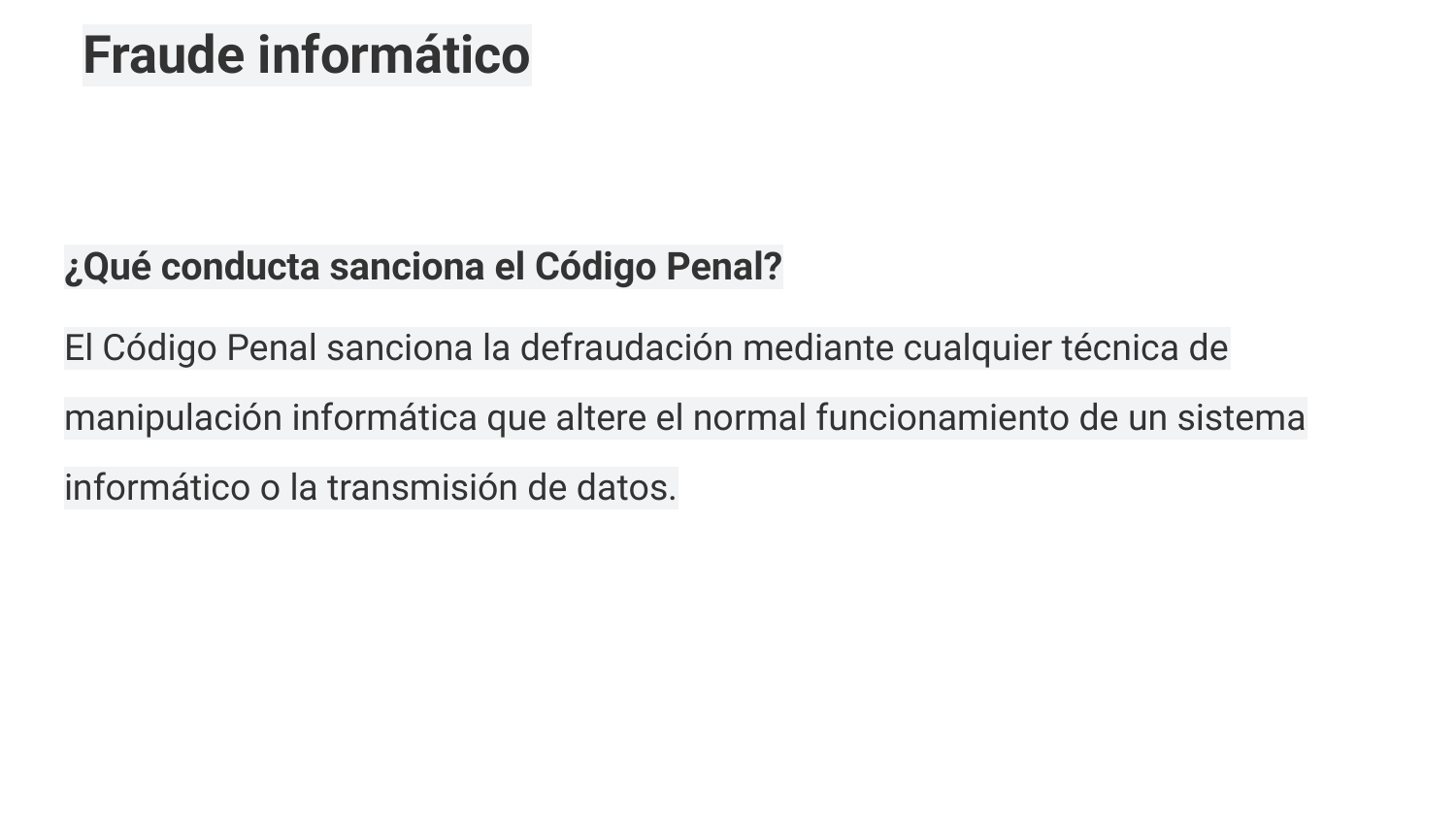

# Fraude informático

¿Qué conducta sanciona el Código Penal?
El Código Penal sanciona la defraudación mediante cualquier técnica de manipulación informática que altere el normal funcionamiento de un sistema informático o la transmisión de datos.